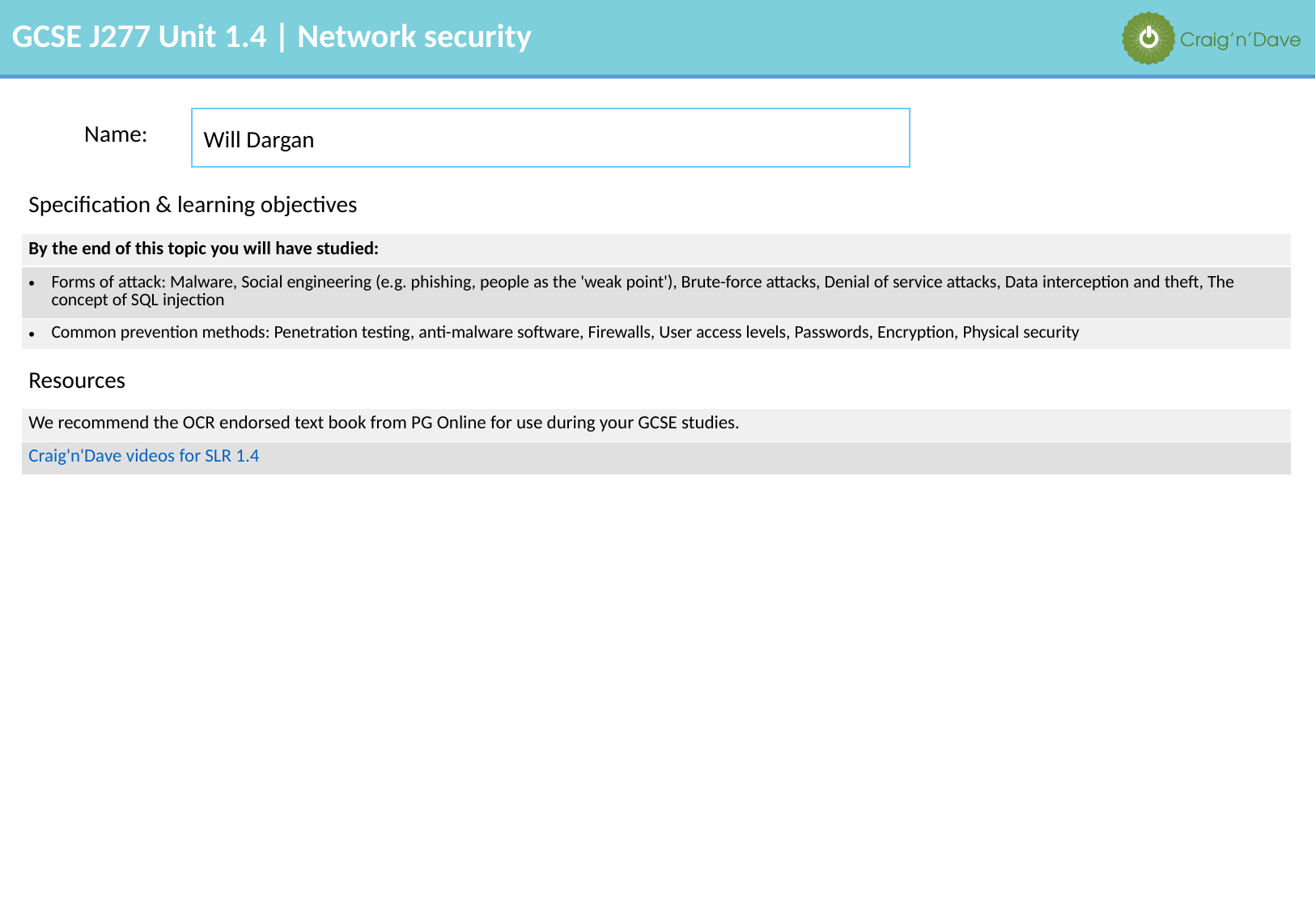

Will Dargan
Name:
| Specification & learning objectives |
| --- |
| By the end of this topic you will have studied: |
| Forms of attack: Malware, Social engineering (e.g. phishing, people as the 'weak point'), Brute-force attacks, Denial of service attacks, Data interception and theft, The concept of SQL injection |
| Common prevention methods: Penetration testing, anti-malware software, Firewalls, User access levels, Passwords, Encryption, Physical security |
| Resources |
| We recommend the OCR endorsed text book from PG Online for use during your GCSE studies. |
| Craig'n'Dave videos for SLR 1.4 |